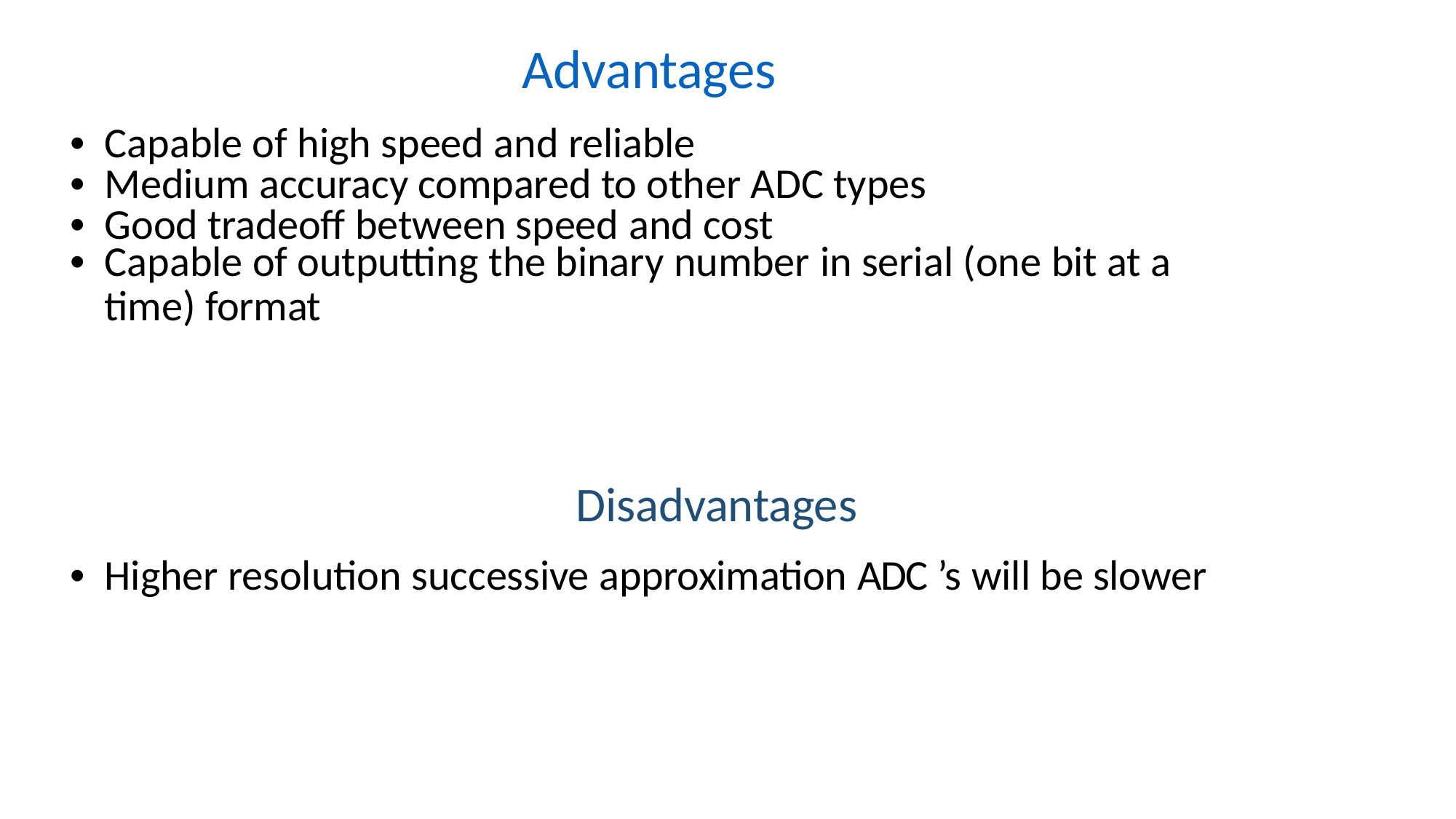

Advantages
• Capable of high speed and reliable
• Medium accuracy compared to other ADC types
• Good tradeoff between speed and cost
• Capable of outputting the binary number in serial (one bit at a time) format
Disadvantages
• Higher resolution successive approximation ADC ’s will be slower